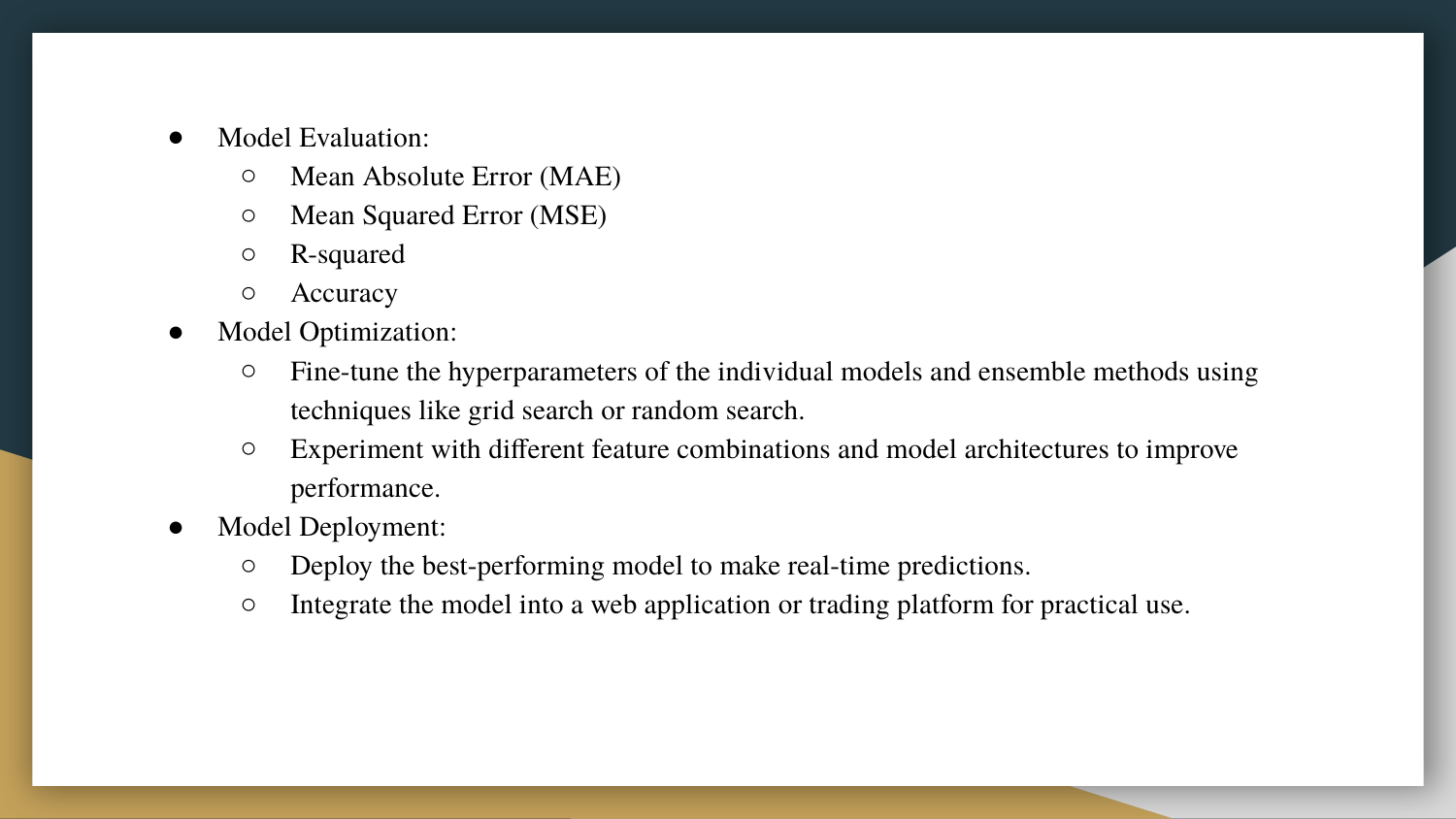

Model Evaluation:
Mean Absolute Error (MAE)
Mean Squared Error (MSE)
R-squared
Accuracy
Model Optimization:
Fine-tune the hyperparameters of the individual models and ensemble methods using techniques like grid search or random search.
Experiment with different feature combinations and model architectures to improve performance.
Model Deployment:
Deploy the best-performing model to make real-time predictions.
Integrate the model into a web application or trading platform for practical use.